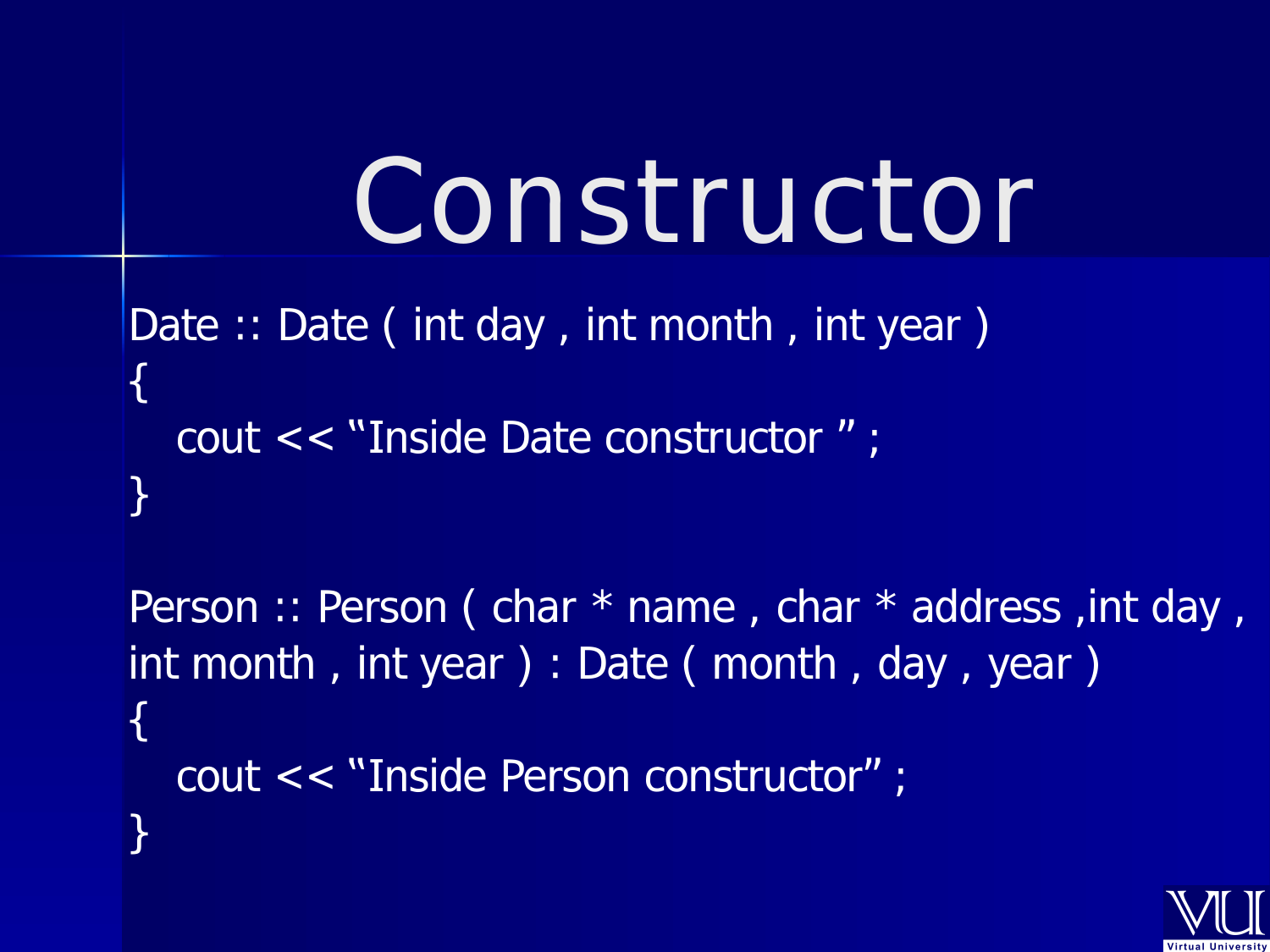

# Constructor
Date :: Date ( int day , int month , int year )
{
	cout << “Inside Date constructor ” ;
}

Person :: Person ( char * name , char * address ,int day ,
int month , int year ) : Date ( month , day , year )
{
	cout << “Inside Person constructor” ;
}